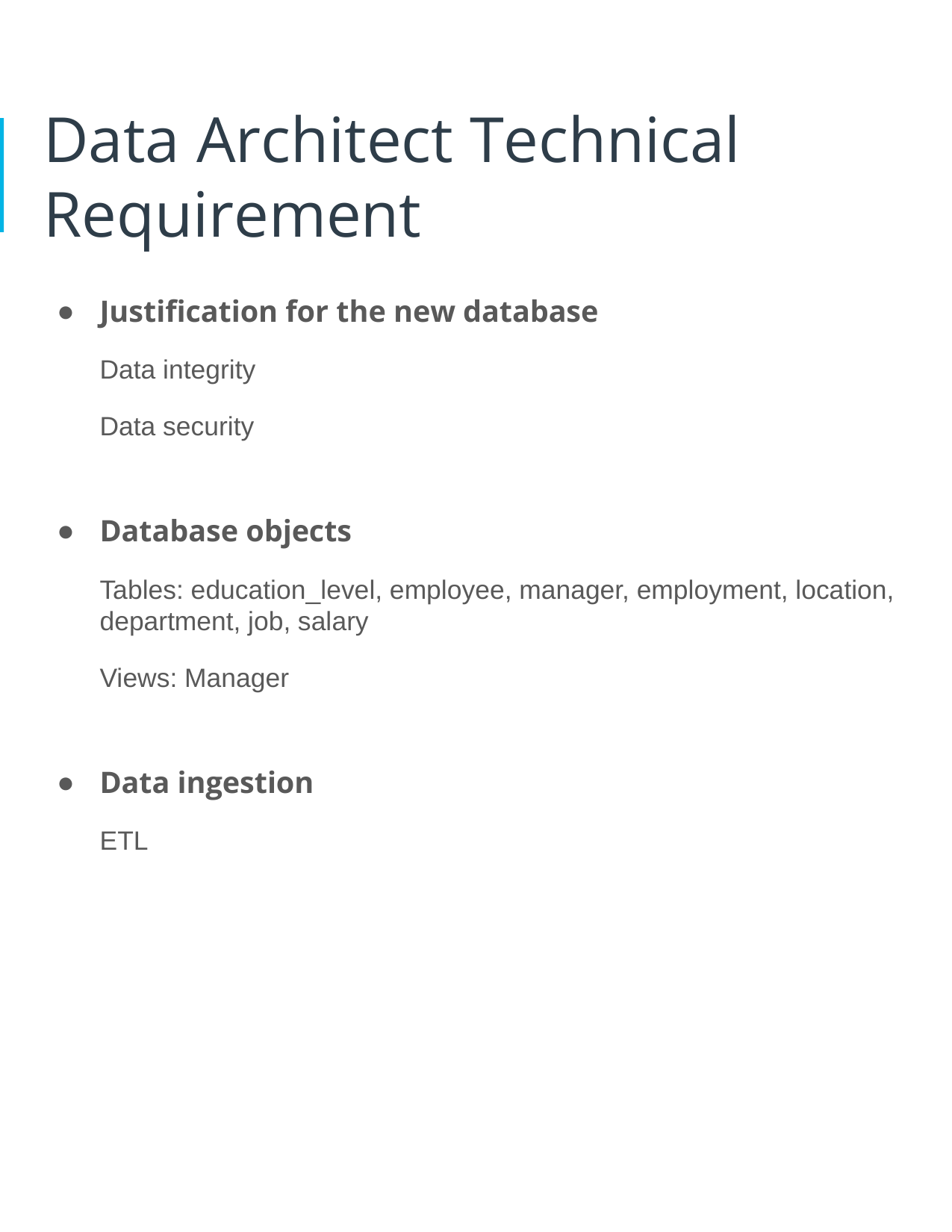

# Data Architect Technical Requirement
Justification for the new database
Data integrity
Data security

Database objects
Tables: education_level, employee, manager, employment, location, department, job, salary
Views: Manager

Data ingestion
ETL